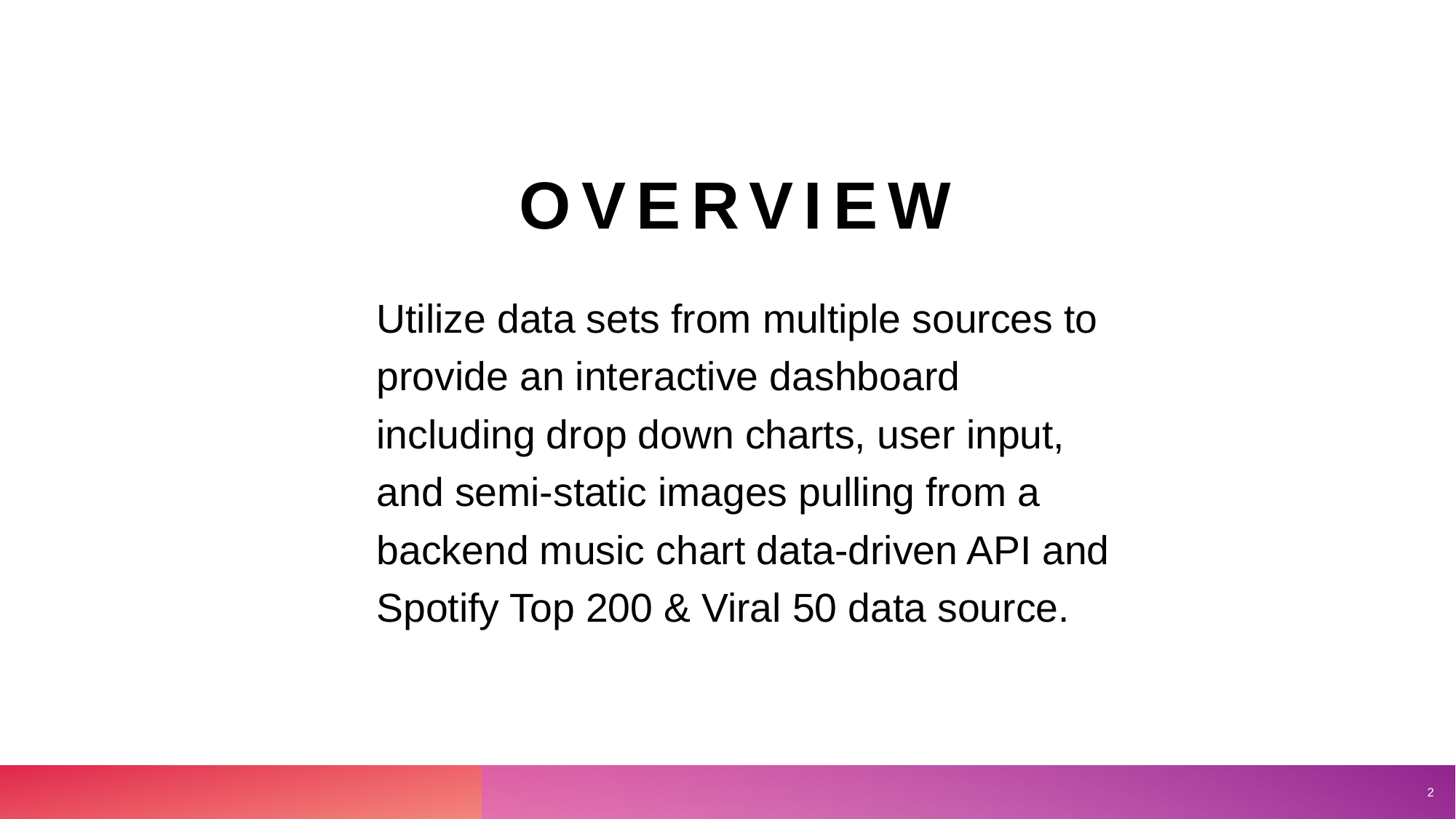

Overview
Utilize data sets from multiple sources to provide an interactive dashboard including drop down charts, user input, and semi-static images pulling from a backend music chart data-driven API and Spotify Top 200 & Viral 50 data source.
2